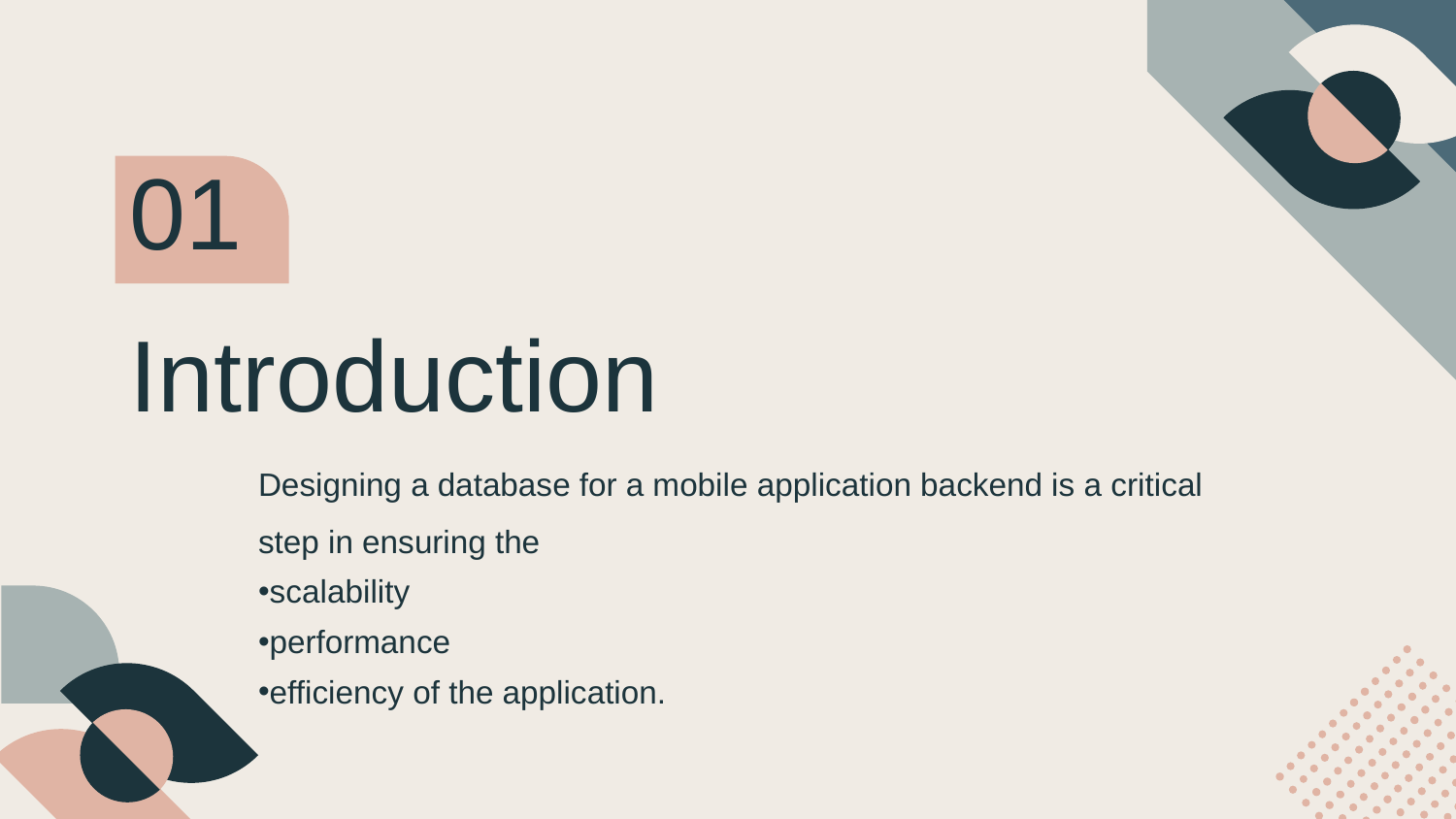

01

# Introduction
Designing a database for a mobile application backend is a critical step in ensuring the
scalability
performance
efficiency of the application.